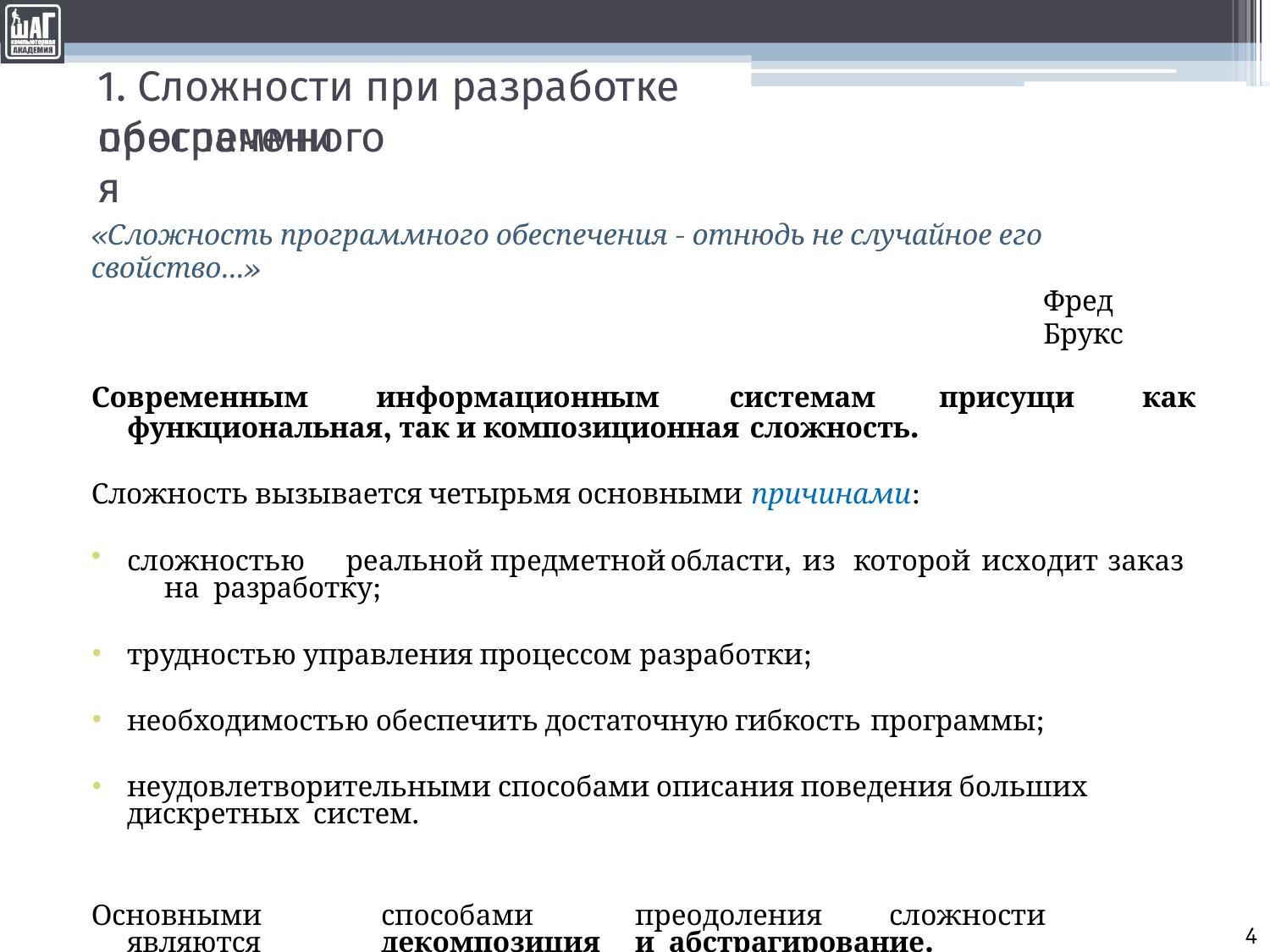

# 1. Сложности при разработке программного
обеспечения
«Сложность программного обеспечения - отнюдь не случайное его свойство…»
Фред Брукс

Современным	информационным	системам	присущи	как
функциональная, так и композиционная сложность.

Сложность вызывается четырьмя основными причинами:

сложностью	реальной	предметной	области,	из	которой	исходит	заказ	на  разработку;

трудностью управления процессом разработки;

необходимостью обеспечить достаточную гибкость программы;

неудовлетворительными способами описания поведения больших дискретных  систем.

Основными	способами	преодоления	сложности	являются	декомпозиция	и  абстрагирование.
4